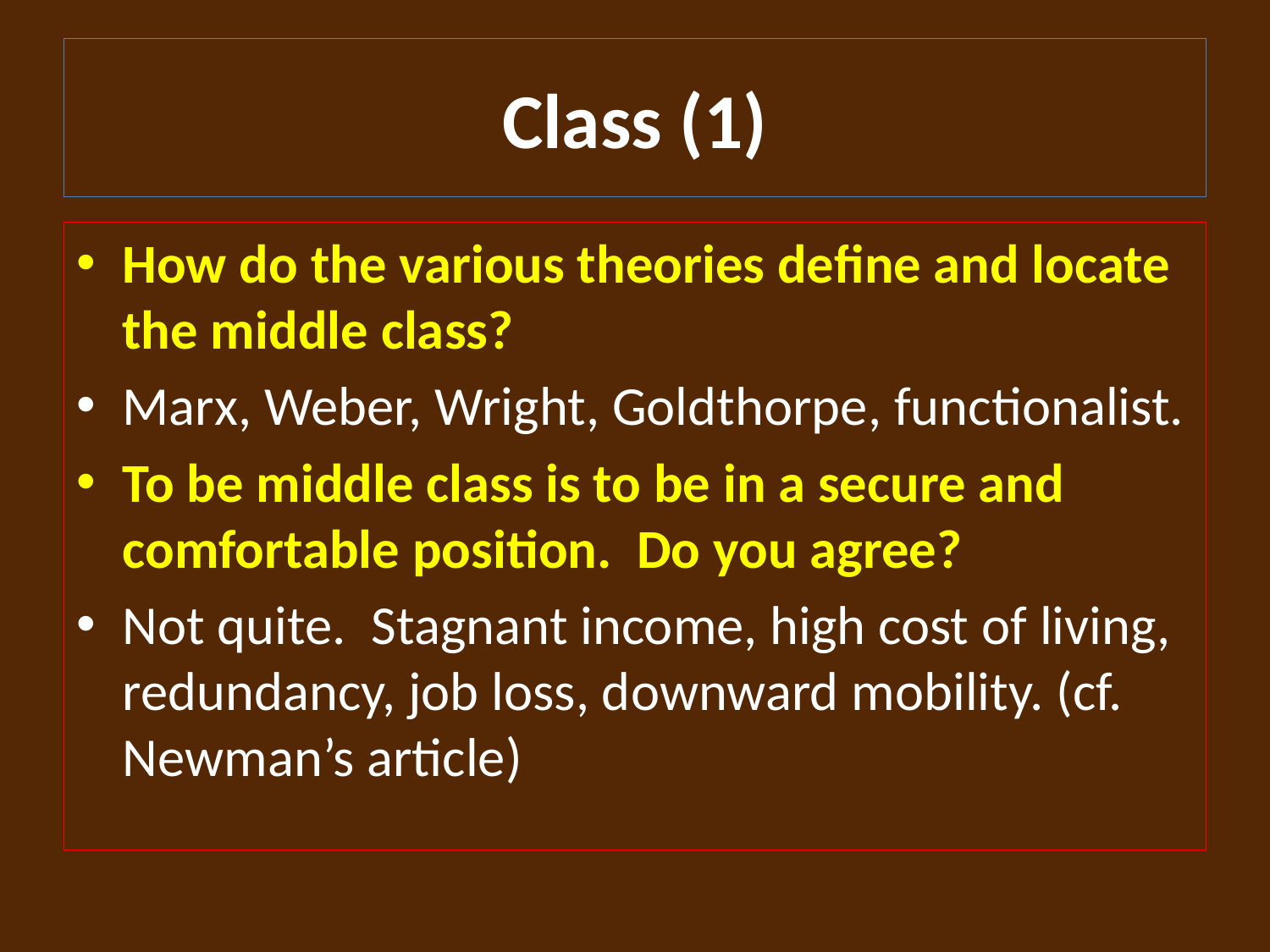

# Class (1)
How do the various theories define and locate the middle class?
Marx, Weber, Wright, Goldthorpe, functionalist.
To be middle class is to be in a secure and comfortable position.  Do you agree?
Not quite.  Stagnant income, high cost of living, redundancy, job loss, downward mobility. (cf.  Newman’s article)